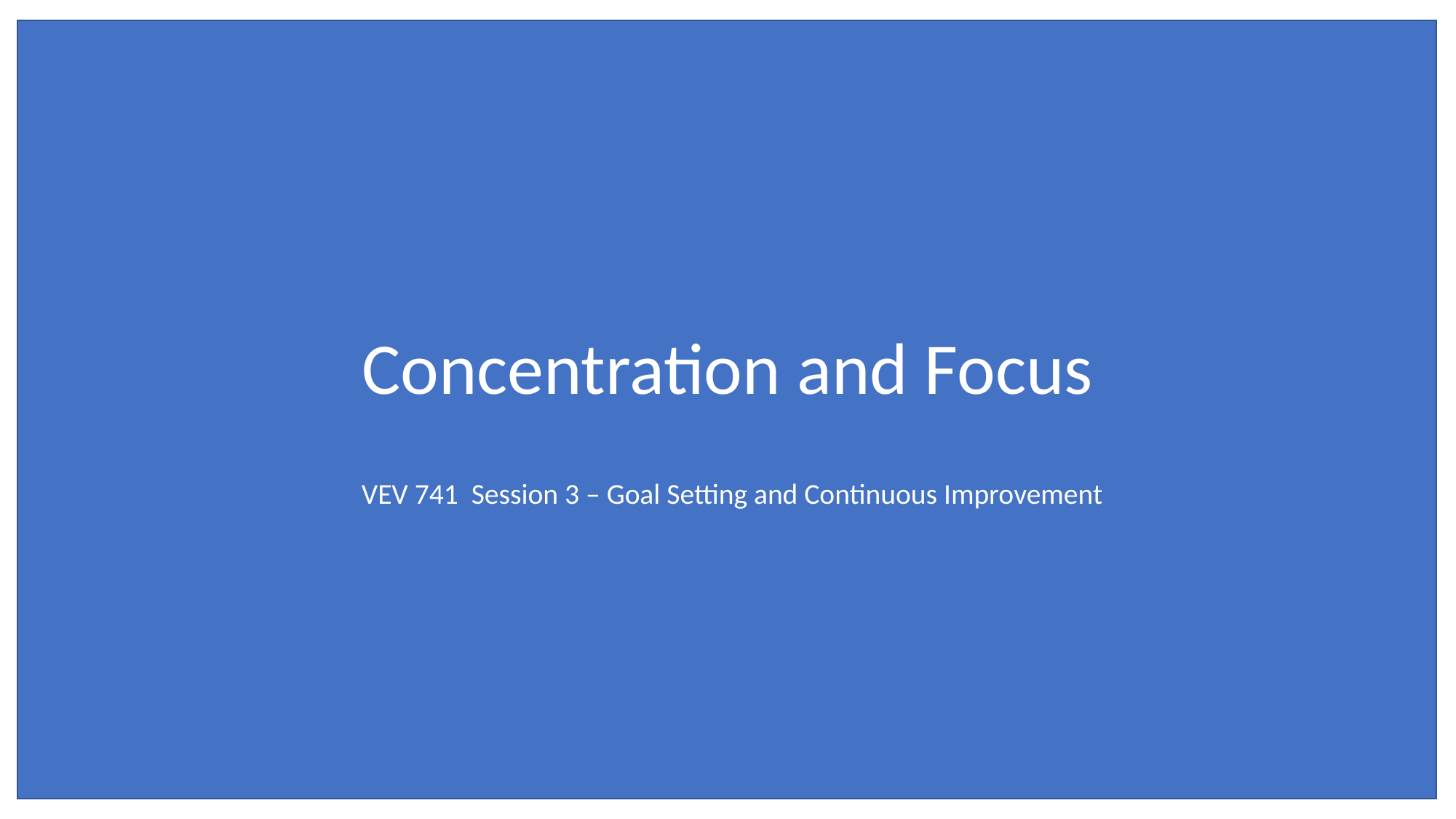

Concentration and Focus
VEV 741  Session 3 – Goal Setting and Continuous Improvement